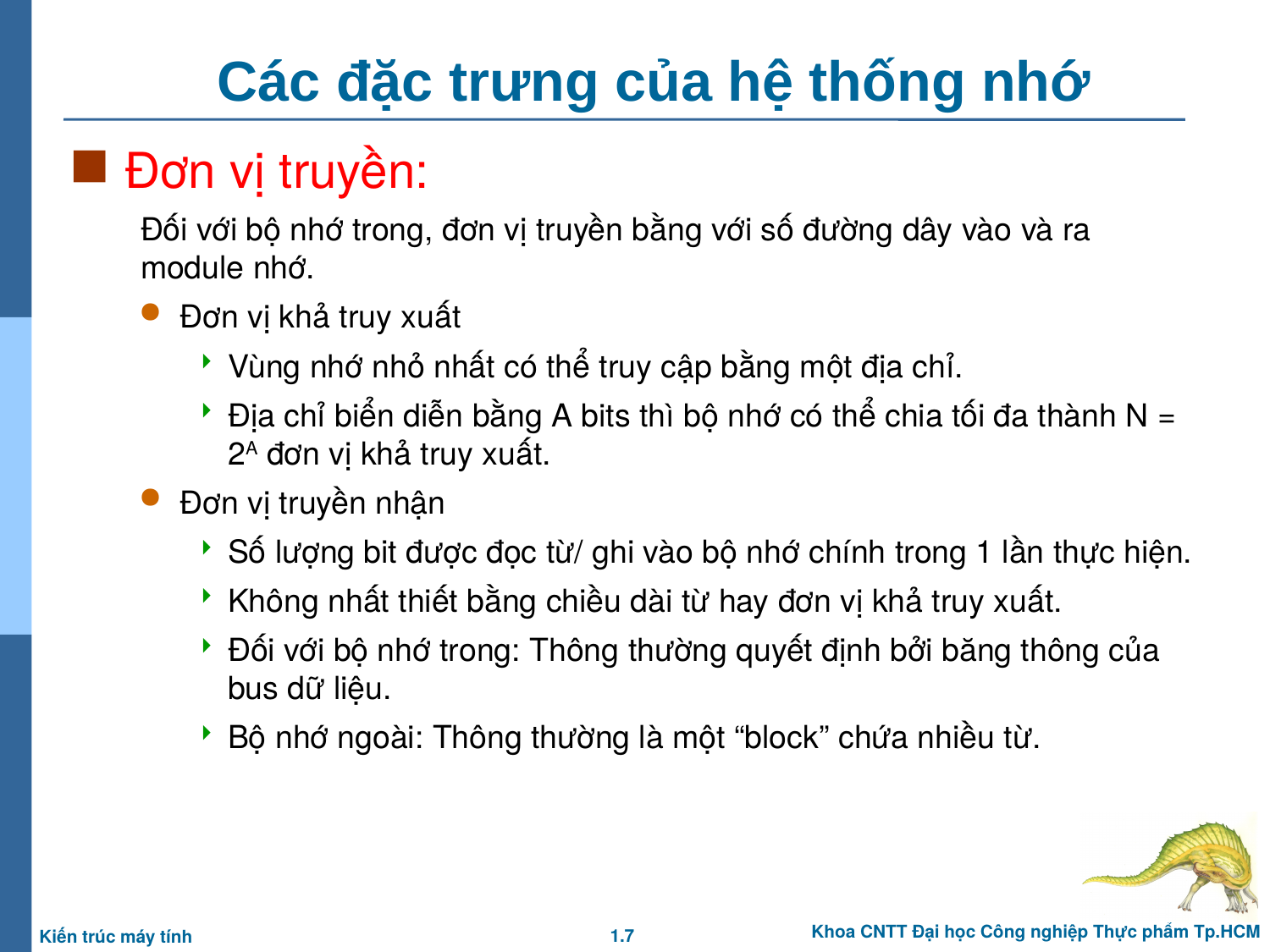

# Các đặc trưng của hệ thống nhớ
Đơn vị truyền:
Đối với bộ nhớ trong, đơn vị truyền bằng với số đường dây vào và ra module nhớ.
Đơn vị khả truy xuất
Vùng nhớ nhỏ nhất có thể truy cập bằng một địa chỉ.
Địa chỉ biển diễn bằng A bits thì bộ nhớ có thể chia tối đa thành N = 2A đơn vị khả truy xuất.
Đơn vị truyền nhận
Số lượng bit được đọc từ/ ghi vào bộ nhớ chính trong 1 lần thực hiện.
Không nhất thiết bằng chiều dài từ hay đơn vị khả truy xuất.
Đối với bộ nhớ trong: Thông thường quyết định bởi băng thông của bus dữ liệu.
Bộ nhớ ngoài: Thông thường là một “block” chứa nhiều từ.